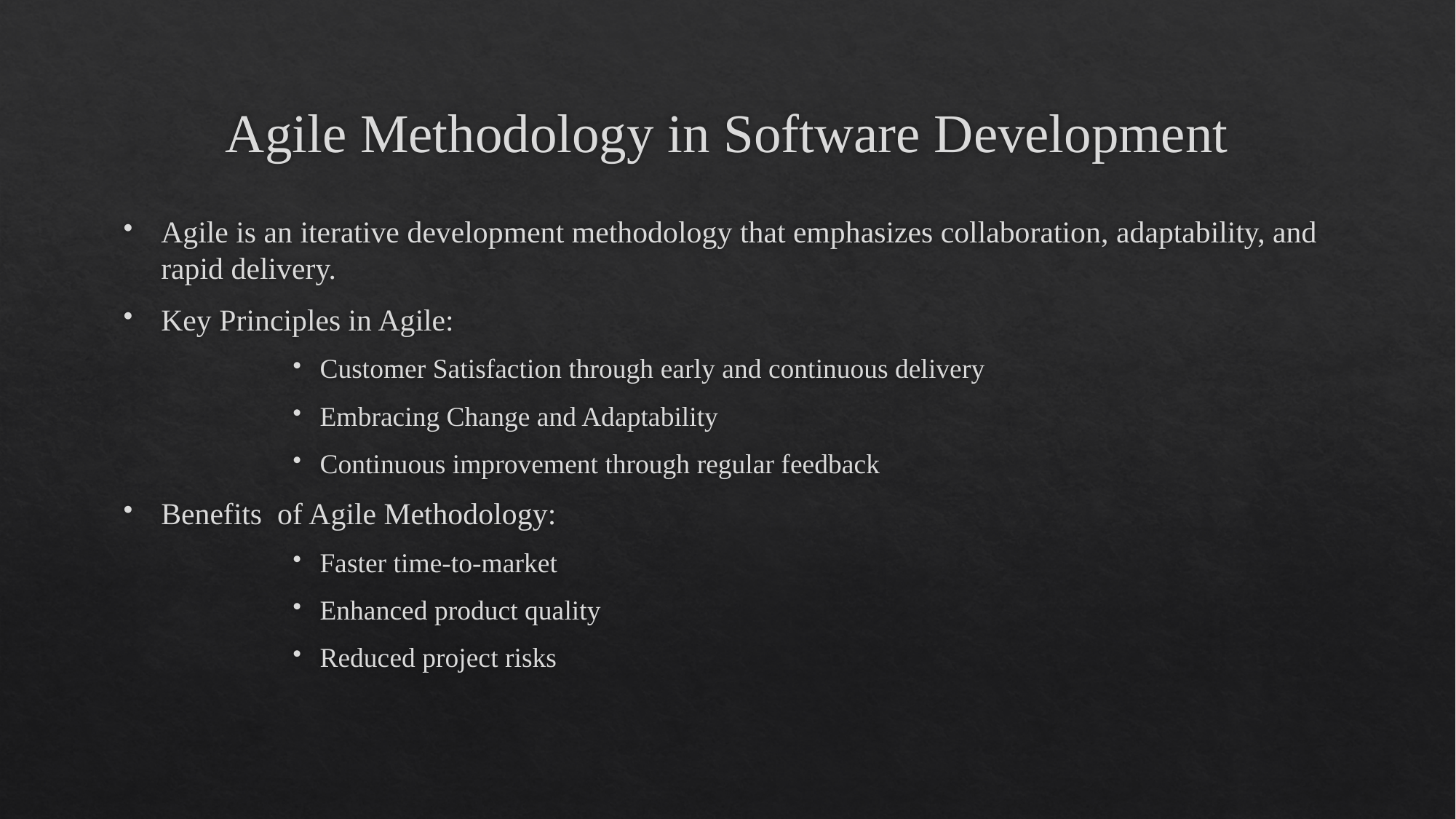

# Agile Methodology in Software Development
Agile is an iterative development methodology that emphasizes collaboration, adaptability, and rapid delivery.
Key Principles in Agile:
Customer Satisfaction through early and continuous delivery
Embracing Change and Adaptability
Continuous improvement through regular feedback
Benefits  of Agile Methodology:
Faster time-to-market
Enhanced product quality
Reduced project risks